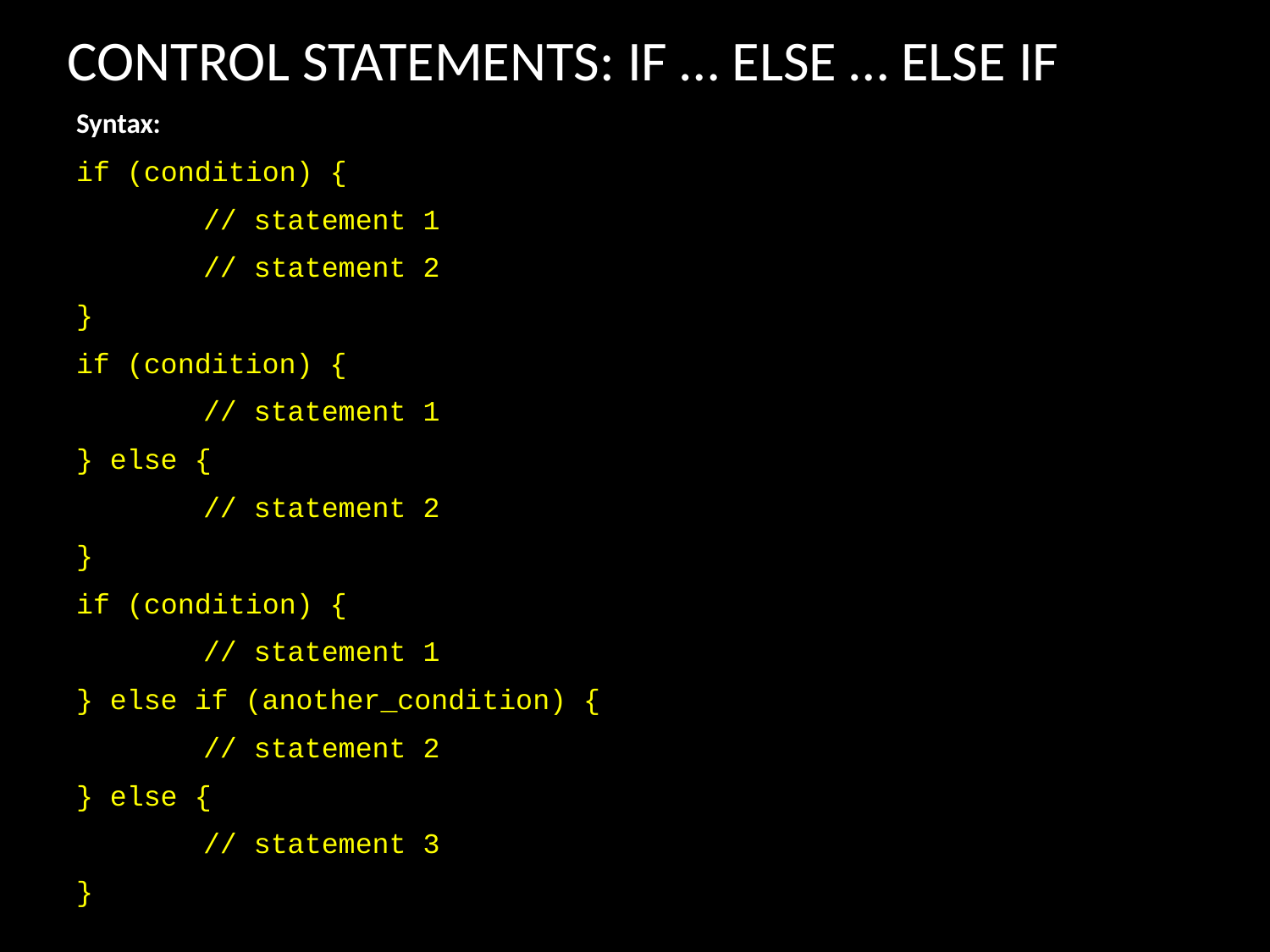

# CONTROL STATEMENTS: IF … ELSE … ELSE IF
Syntax:
if (condition) {
	// statement 1
	// statement 2
}
if (condition) {
	// statement 1
} else {
	// statement 2
}
if (condition) {
	// statement 1
} else if (another_condition) {
	// statement 2
} else {
	// statement 3
}